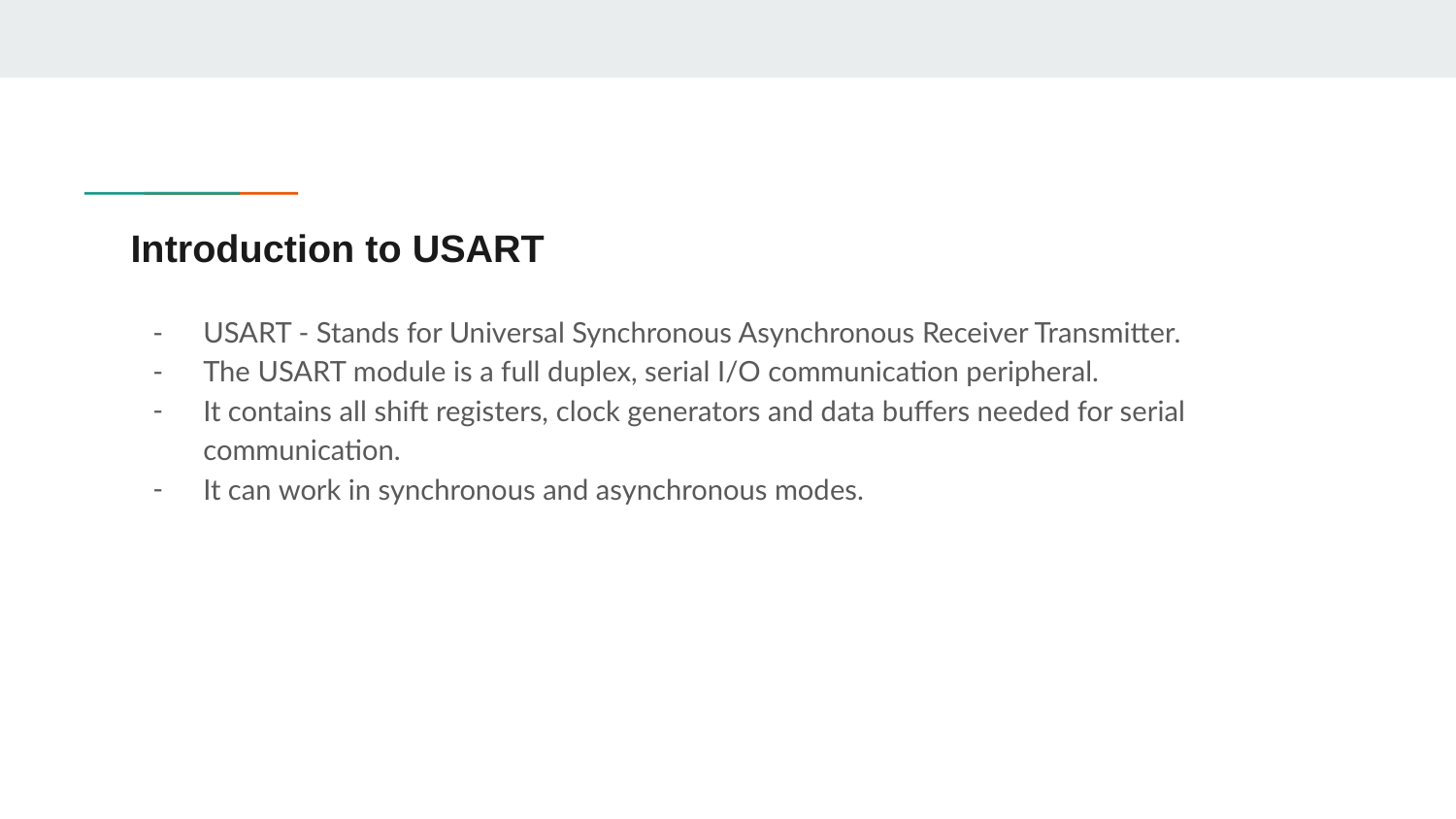

# Introduction to USART
USART - Stands for Universal Synchronous Asynchronous Receiver Transmitter.
The USART module is a full duplex, serial I/O communication peripheral.
It contains all shift registers, clock generators and data buffers needed for serial communication.
It can work in synchronous and asynchronous modes.